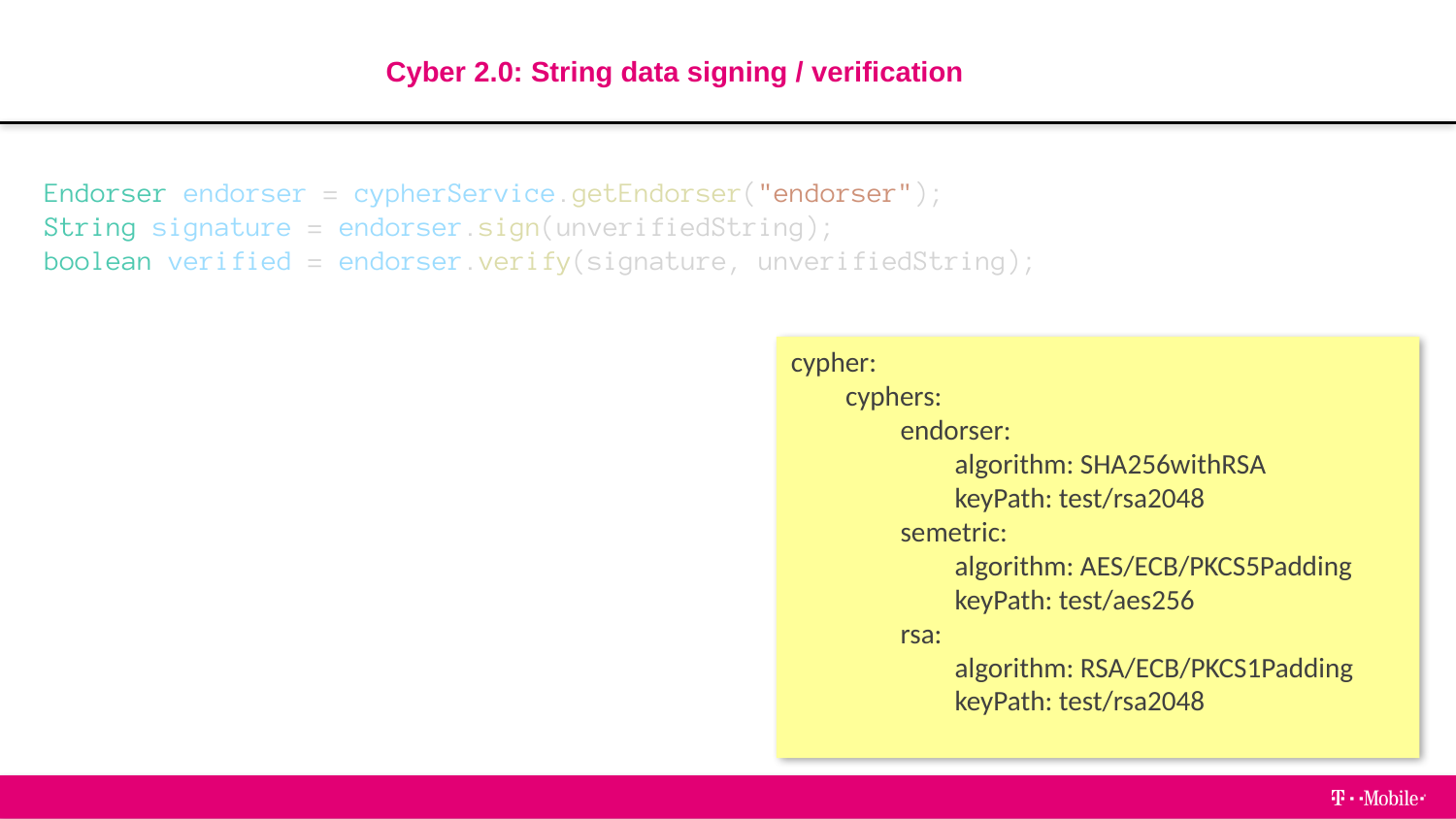

Cyber 2.0: String data signing / verification
Endorser endorser = cypherService.getEndorser("endorser");
String signature = endorser.sign(unverifiedString);
boolean verified = endorser.verify(signature, unverifiedString);

cypher:
cyphers:
endorser:
algorithm: SHA256withRSA
keyPath: test/rsa2048
semetric:
algorithm: AES/ECB/PKCS5Padding
keyPath: test/aes256
rsa:
algorithm: RSA/ECB/PKCS1Padding
keyPath: test/rsa2048